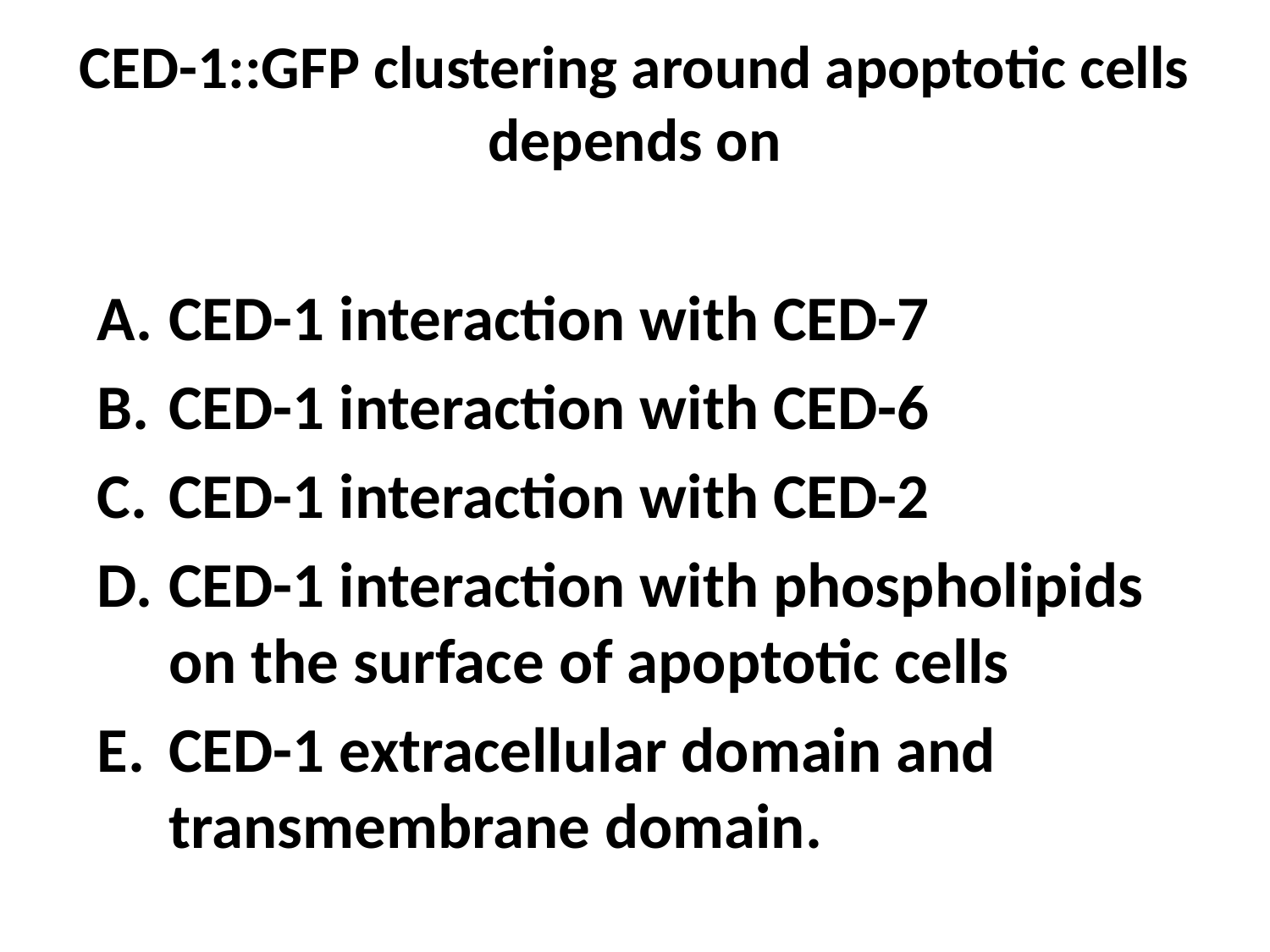

# CED-1::GFP clustering around apoptotic cells depends on
CED-1 interaction with CED-7
CED-1 interaction with CED-6
CED-1 interaction with CED-2
CED-1 interaction with phospholipids on the surface of apoptotic cells
CED-1 extracellular domain and transmembrane domain.